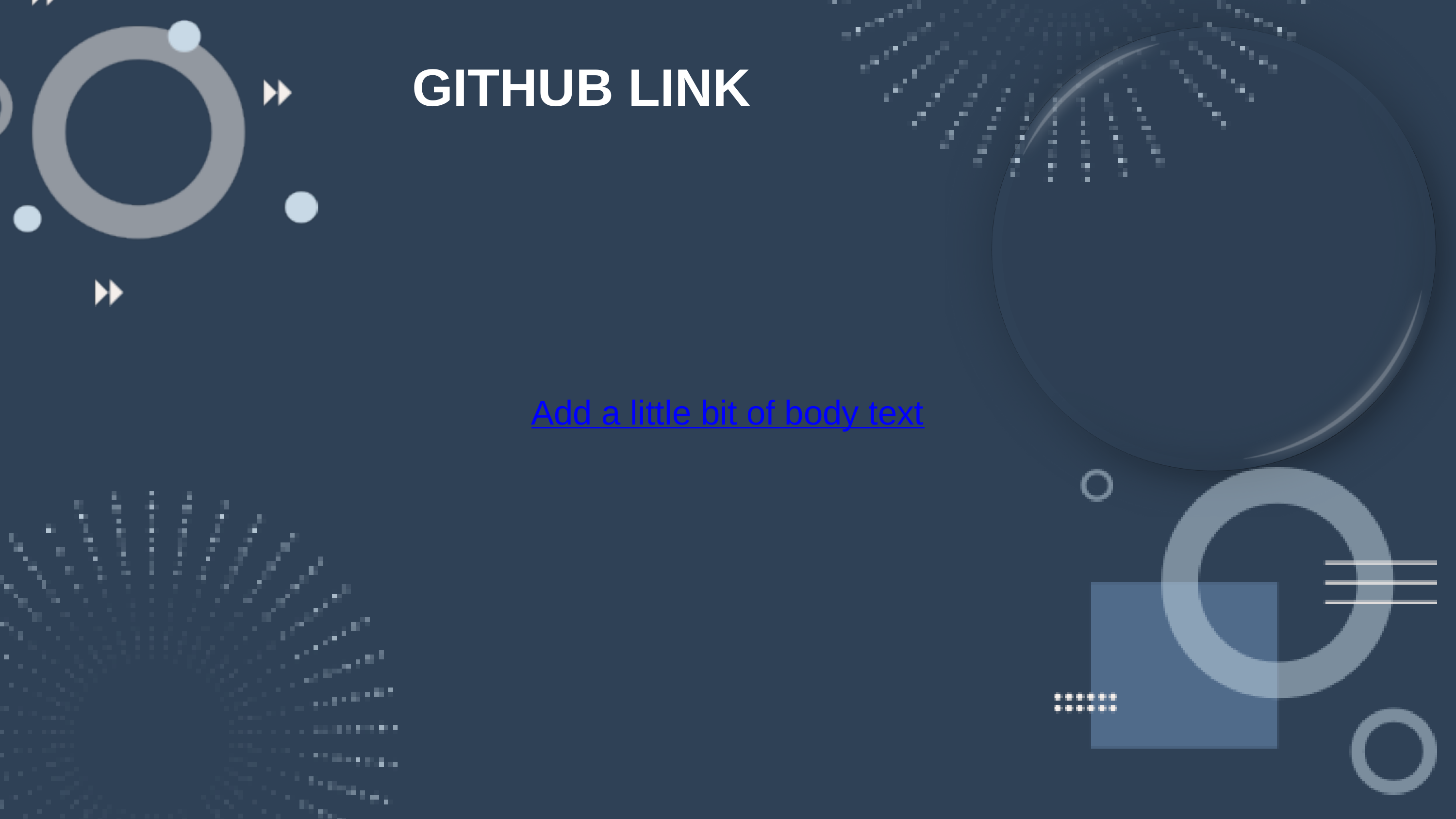

GITHUB LINK
Add a little bit of body text